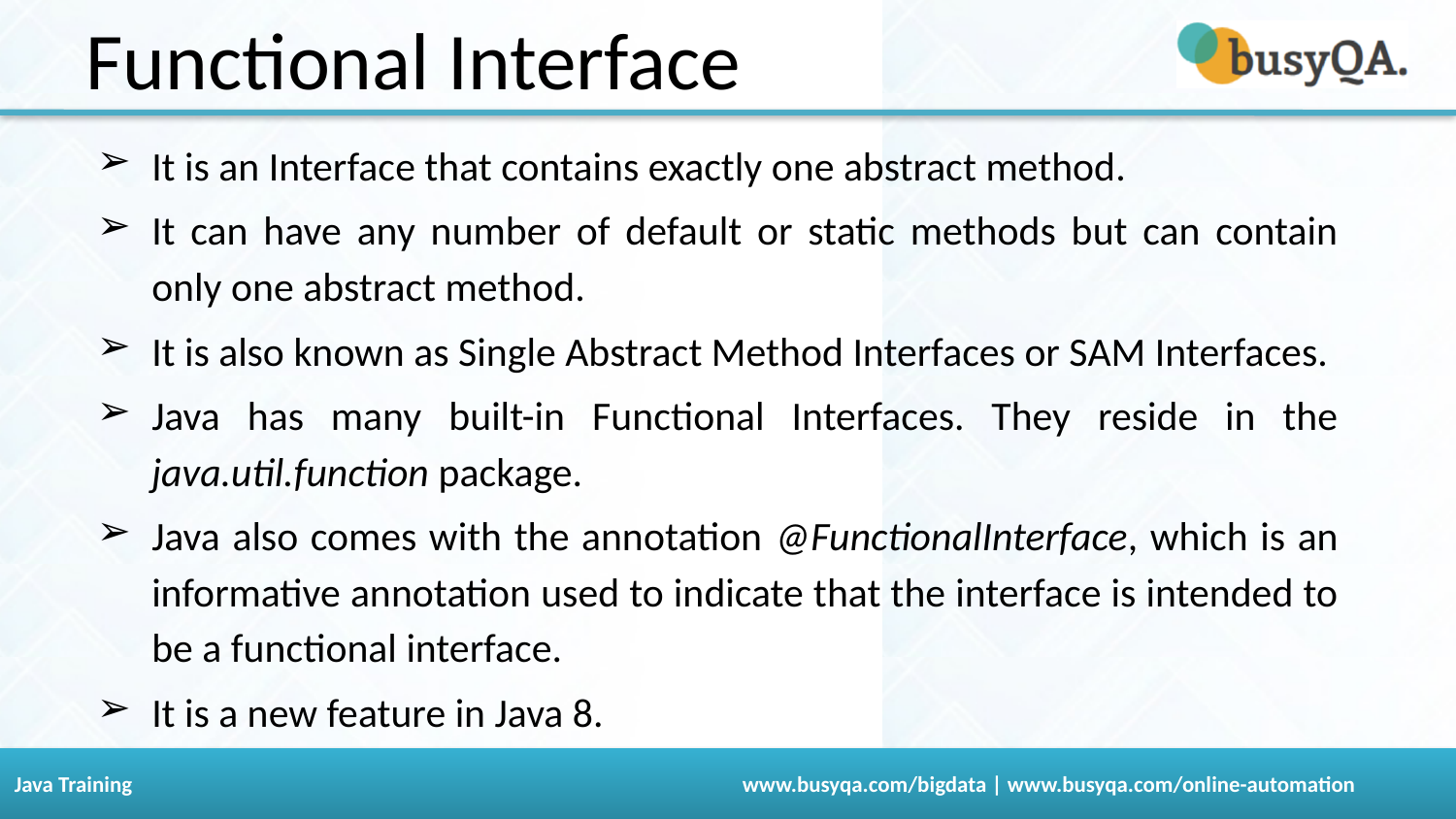

Functional Interface
It is an Interface that contains exactly one abstract method.
It can have any number of default or static methods but can contain only one abstract method.
It is also known as Single Abstract Method Interfaces or SAM Interfaces.
Java has many built-in Functional Interfaces. They reside in the java.util.function package.
Java also comes with the annotation @FunctionalInterface, which is an informative annotation used to indicate that the interface is intended to be a functional interface.
It is a new feature in Java 8.